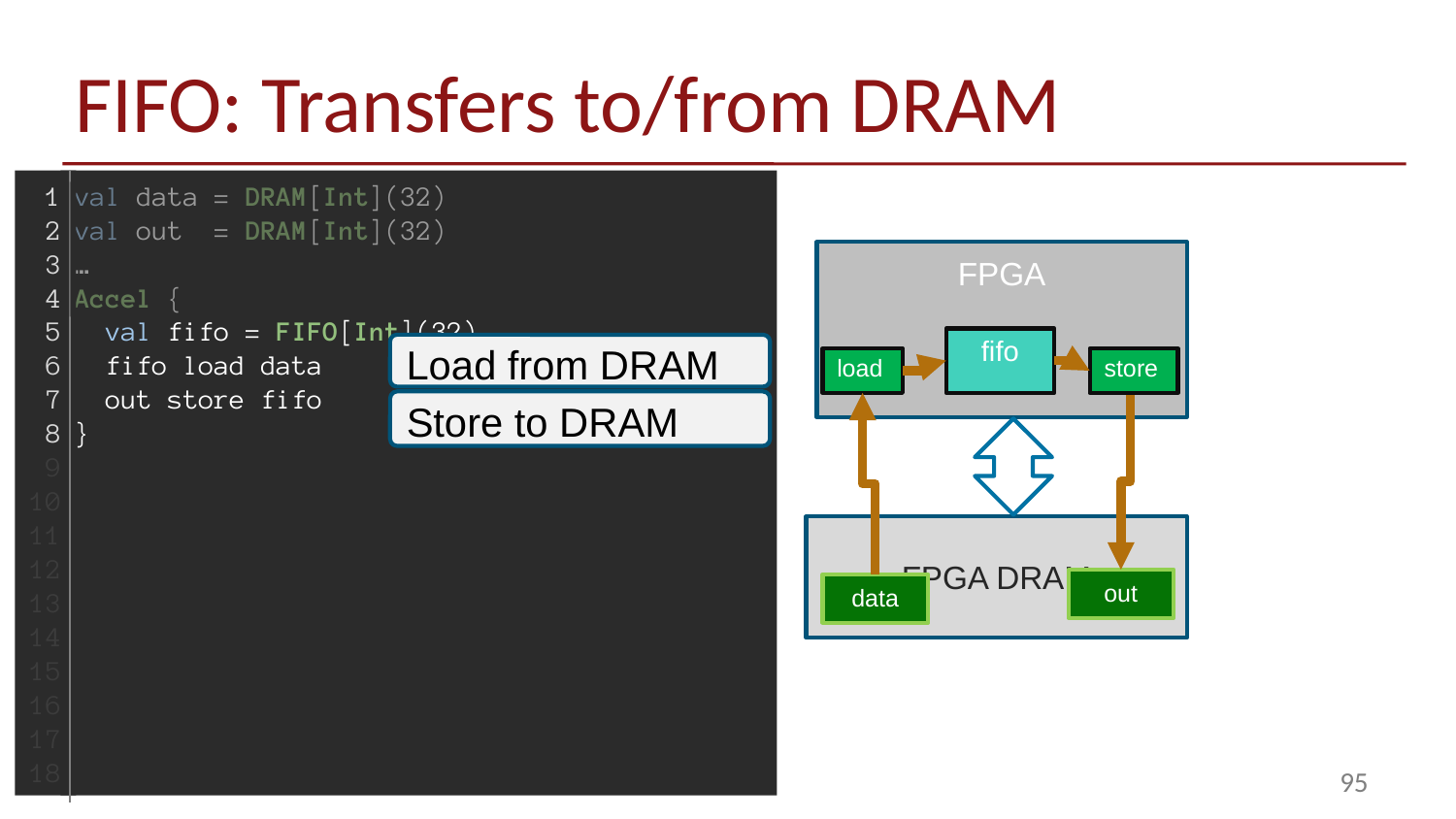

# FIFO: Transfers to/from DRAM
1
2
3
4
5
6
7
8
9
10
11
12
13
14
15
16
17
18
val data = DRAM[Int](32)
val out  = DRAM[Int](32)
…
Accel {
  val fifo = FIFO[Int](32)
  fifo load data
  out store fifo
}

FPGA

ARM A9
(Host)

fifo

Load from DRAM
load
store
Store to DRAM

FPGA DRAM

CPU DRAM

out
data

95